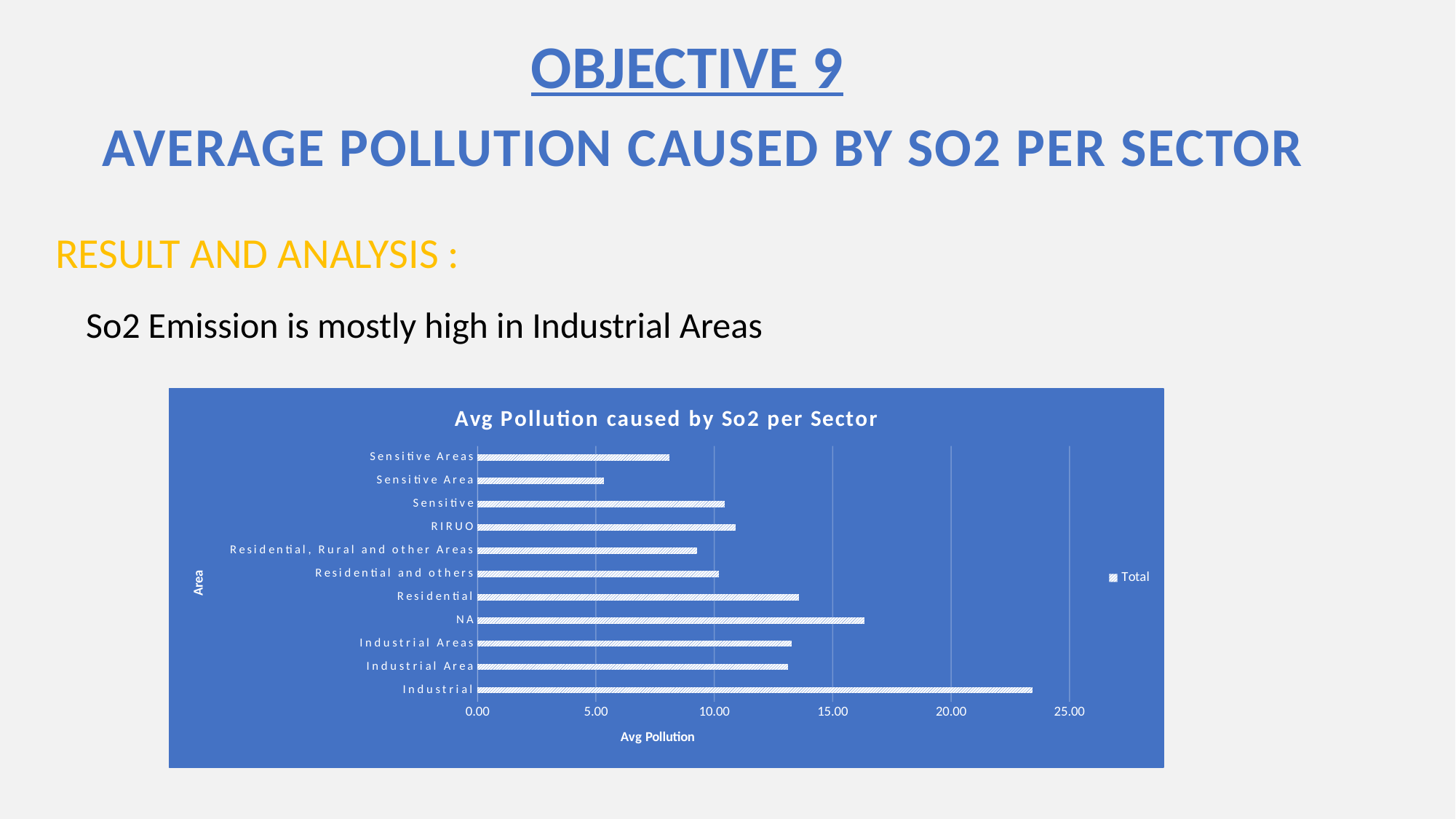

OBJECTIVE 9
# Average Pollution caused by So2 per Sector
RESULT AND ANALYSIS :
So2 Emission is mostly high in Industrial Areas

### Chart: Avg Pollution caused by So2 per Sector

| Category | Total |
|---|---|
| Industrial | 23.44806866952789 |
| Industrial Area | 13.11799660044406 |
| Industrial Areas | 13.257836782807988 |
| NA | 16.328068645640204 |
| Residential | 13.563924050632911 |
| Residential and others | 10.195487204891364 |
| Residential, Rural and other Areas | 9.264522862270976 |
| RIRUO | 10.912576687116564 |
| Sensitive | 10.445515151515155 |
| Sensitive Area | 5.328533426132295 |
| Sensitive Areas | 8.120151734104317 |